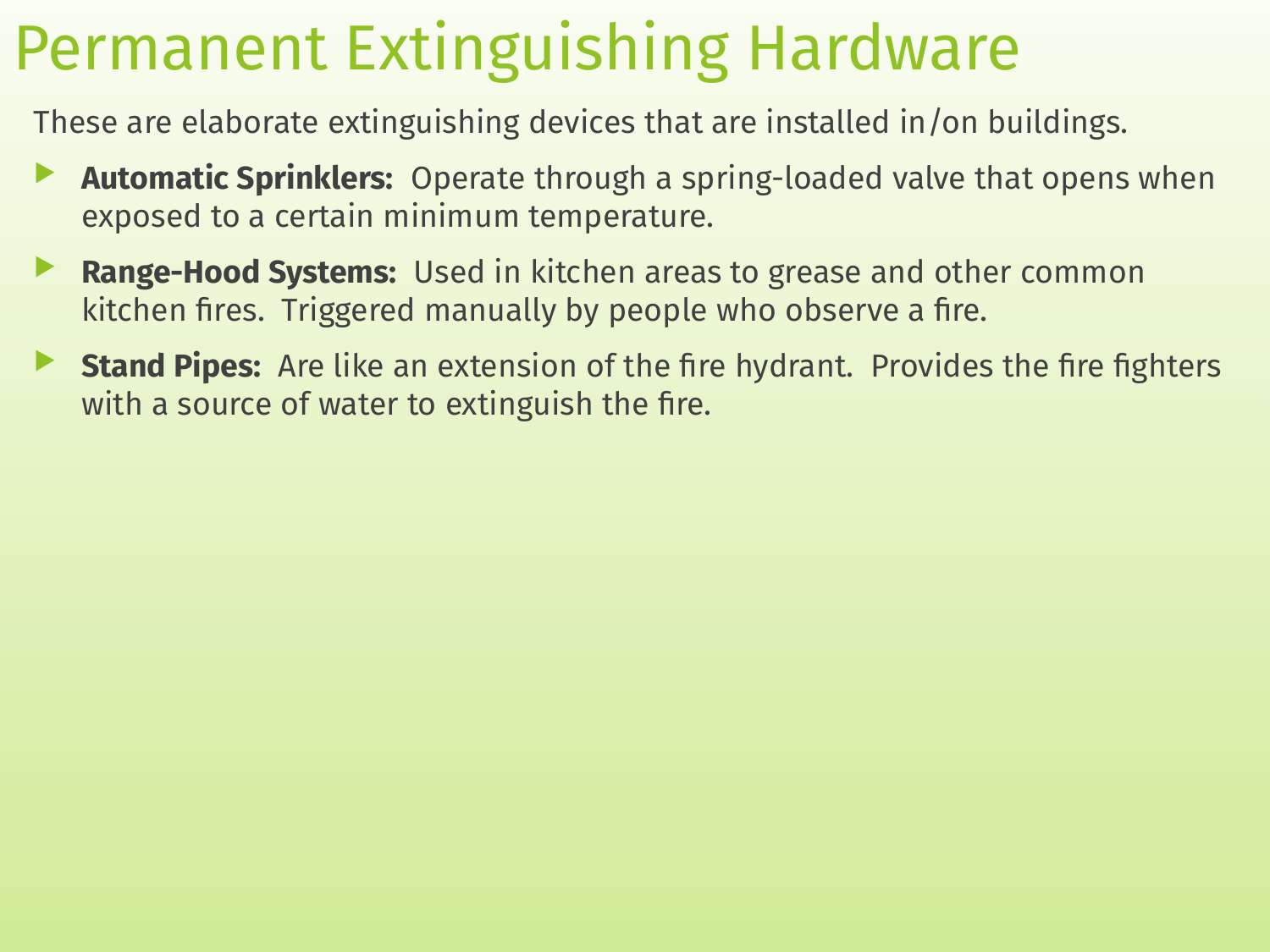

# Permanent Extinguishing Hardware
These are elaborate extinguishing devices that are installed in/on buildings.
Automatic Sprinklers:  Operate through a spring-loaded valve that opens when exposed to a certain minimum temperature.
Range-Hood Systems:  Used in kitchen areas to grease and other common kitchen fires.  Triggered manually by people who observe a fire.
Stand Pipes:  Are like an extension of the fire hydrant.  Provides the fire fighters with a source of water to extinguish the fire.

7